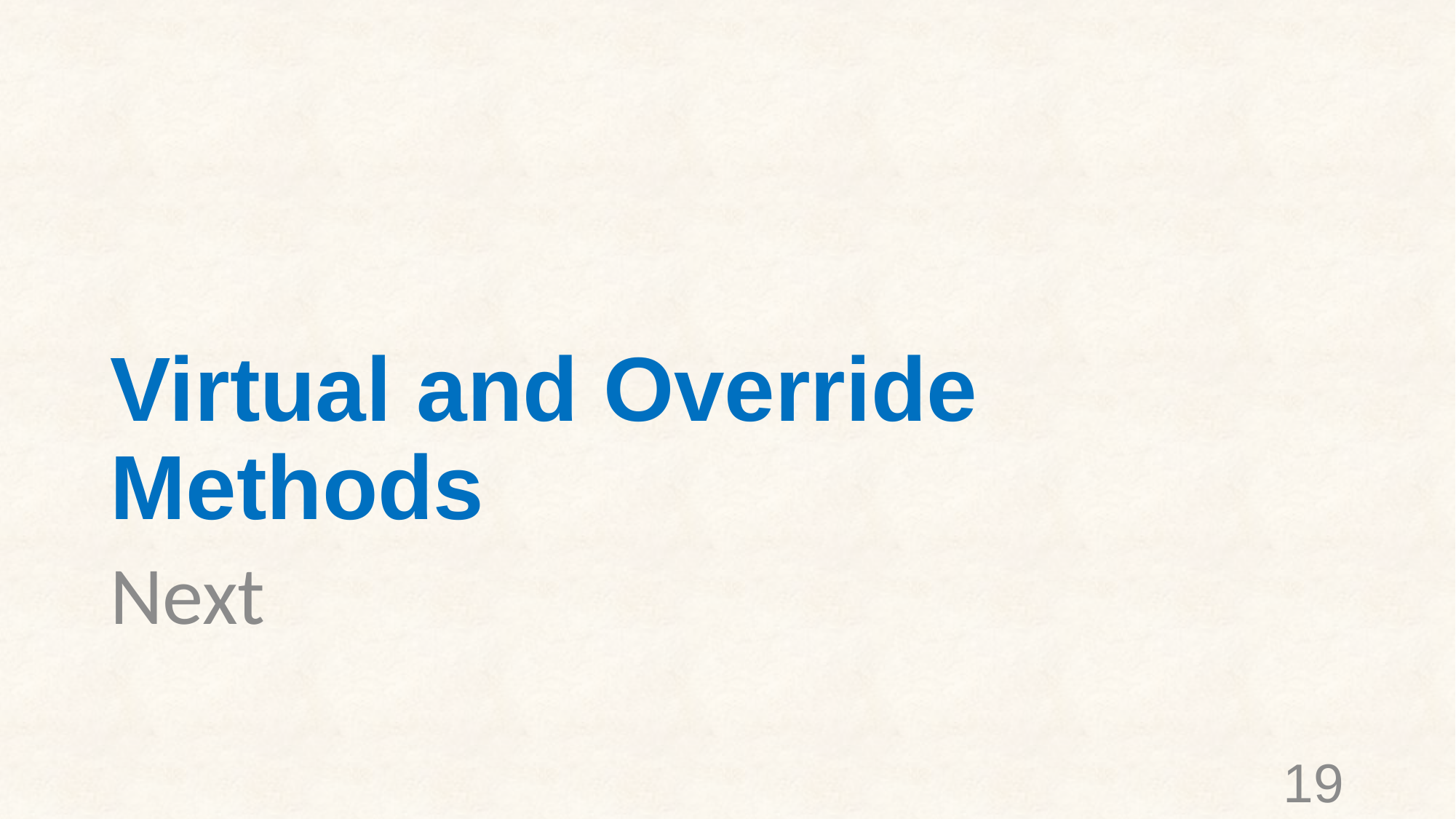

# Virtual and Override Methods
Next
19